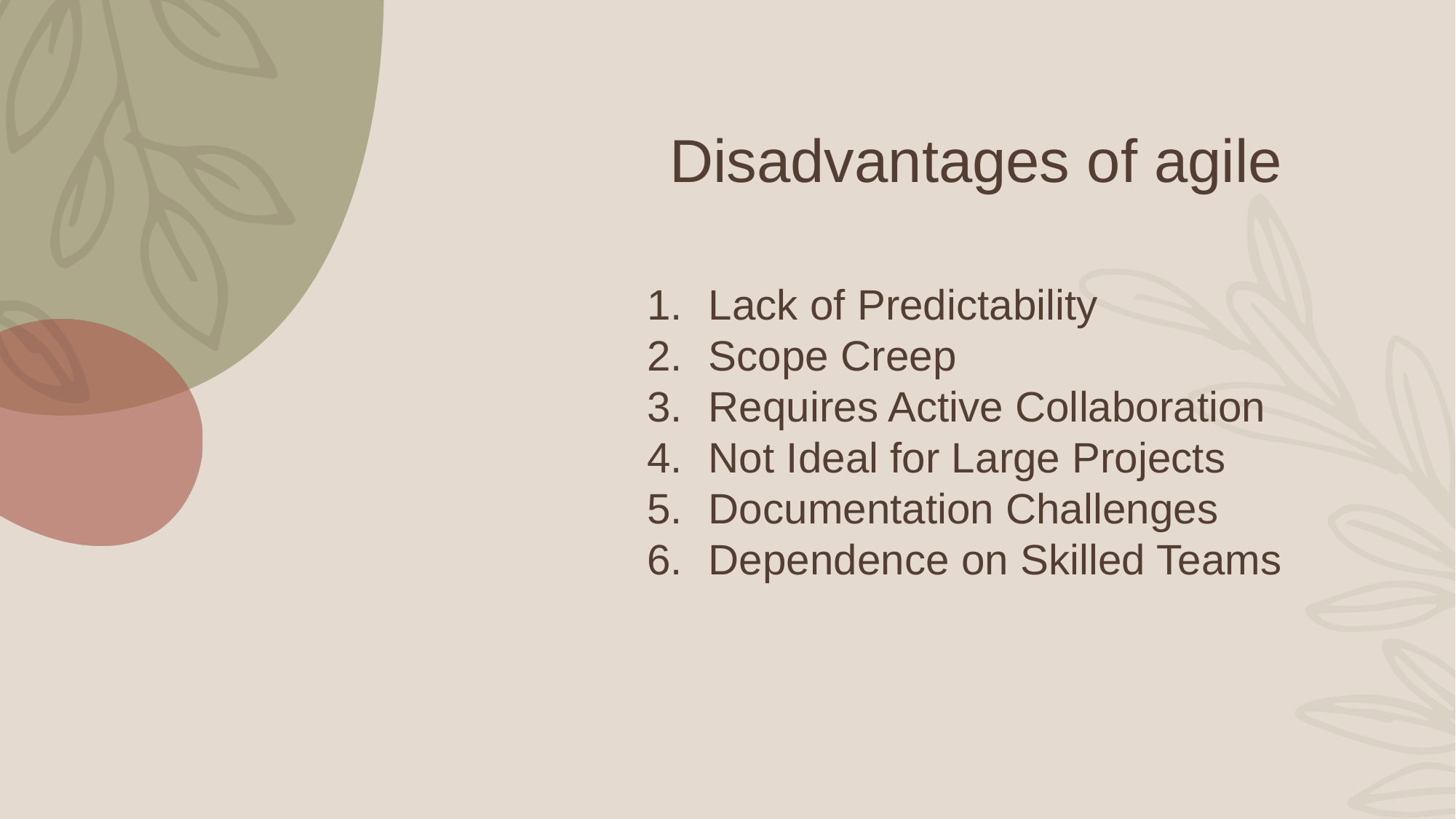

# Disadvantages of agile

Lack of Predictability
Scope Creep
Requires Active Collaboration
Not Ideal for Large Projects
Documentation Challenges
Dependence on Skilled Teams